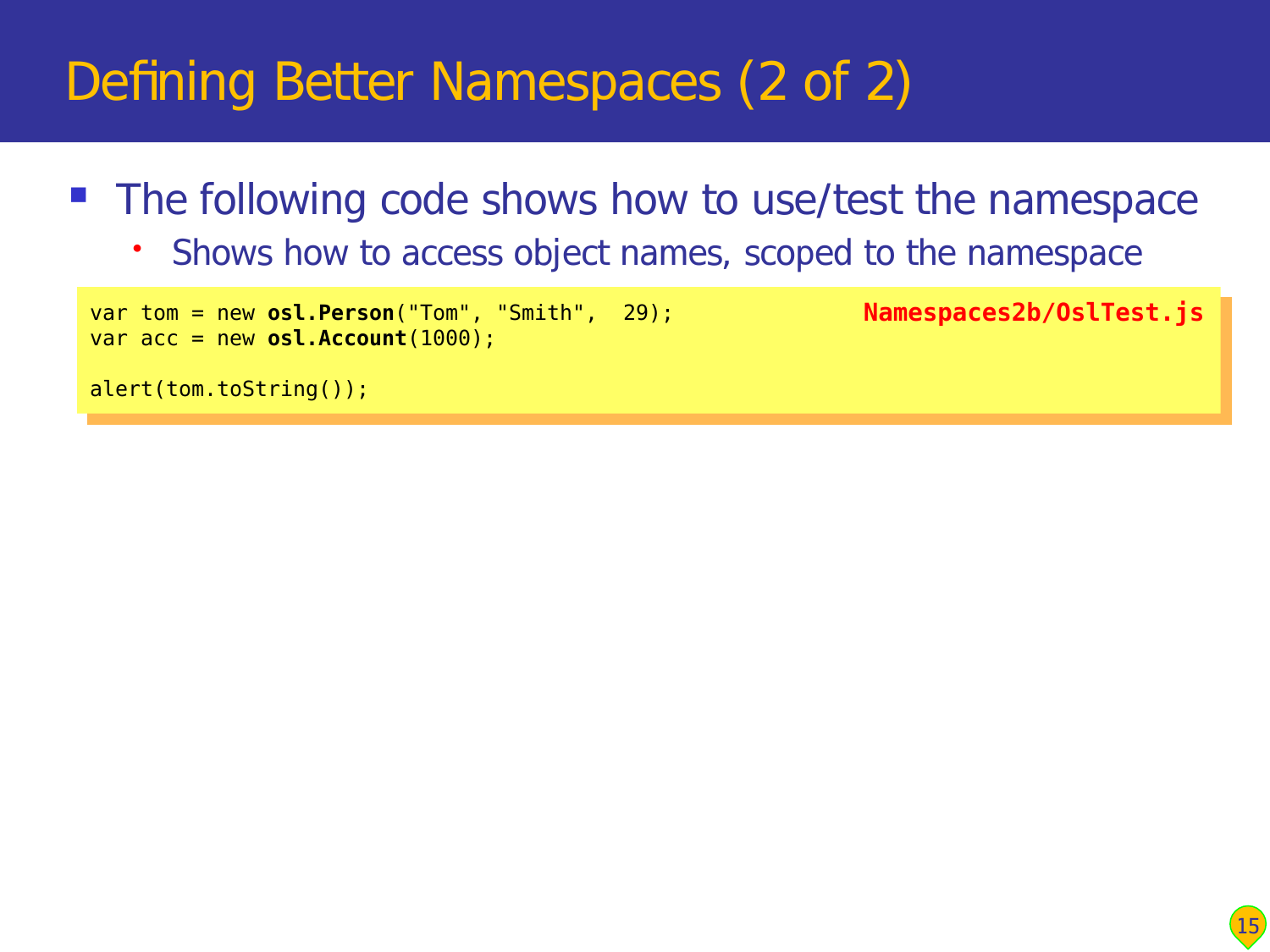

# Defining Better Namespaces (2 of 2)
The following code shows how to use/test the namespace
Shows how to access object names, scoped to the namespace
var tom = new osl.Person("Tom", "Smith",  29);
var acc = new osl.Account(1000);

alert(tom.toString());
Namespaces2b/OslTest.js
15